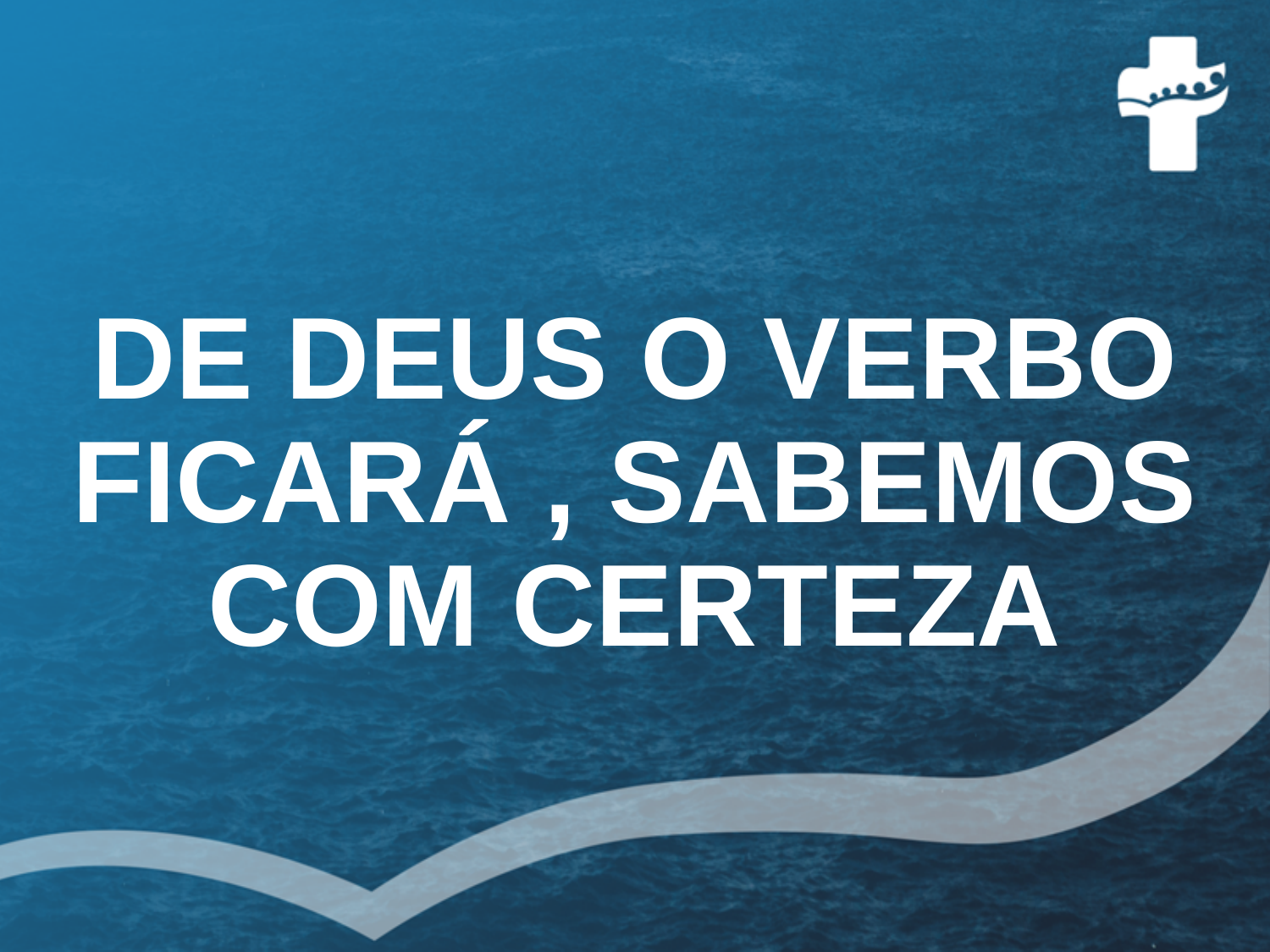

# DE DEUS O VERBO FICARÁ , SABEMOS COM CERTEZA